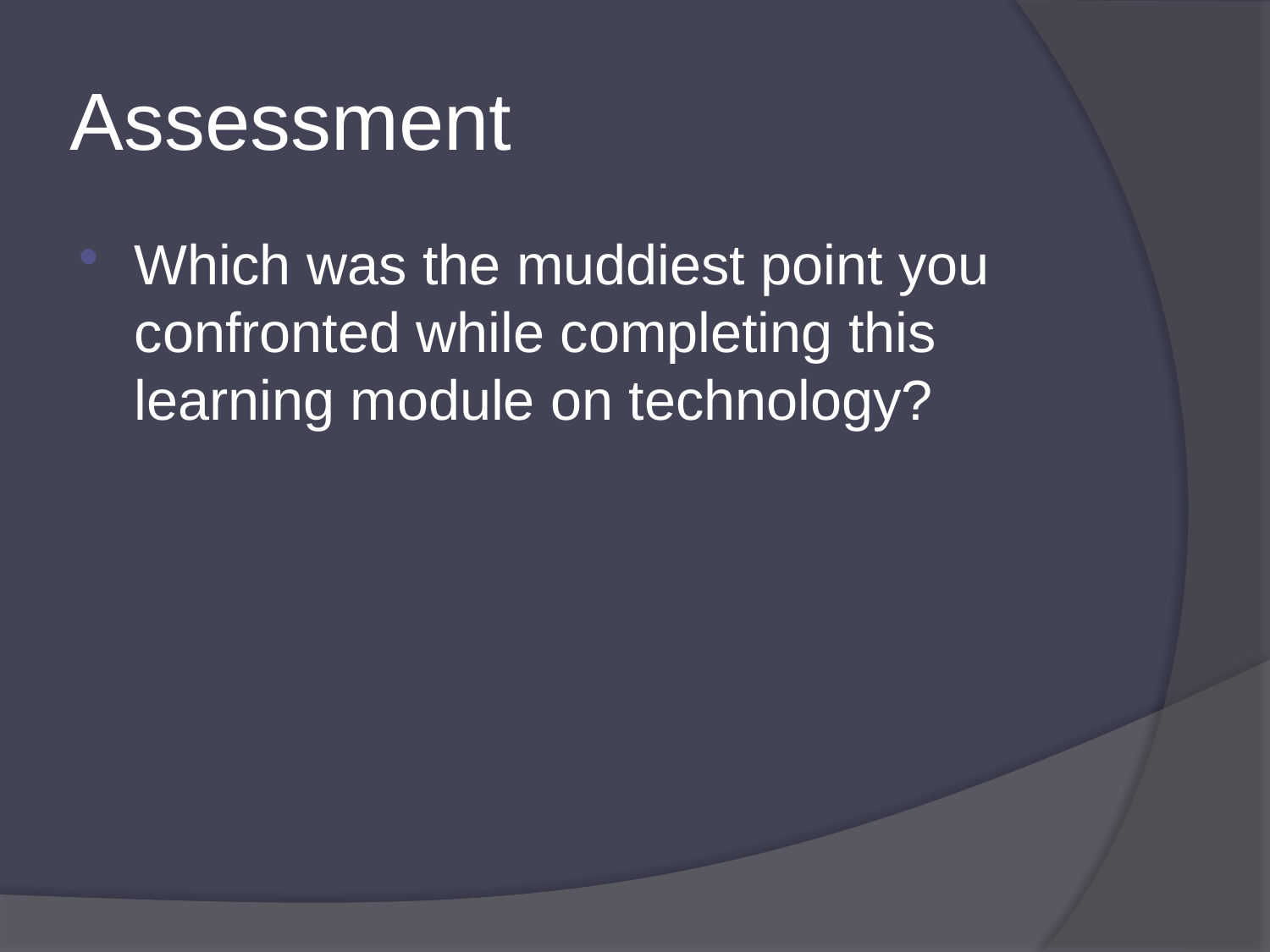

# Assessment
Which was the muddiest point you confronted while completing this learning module on technology?